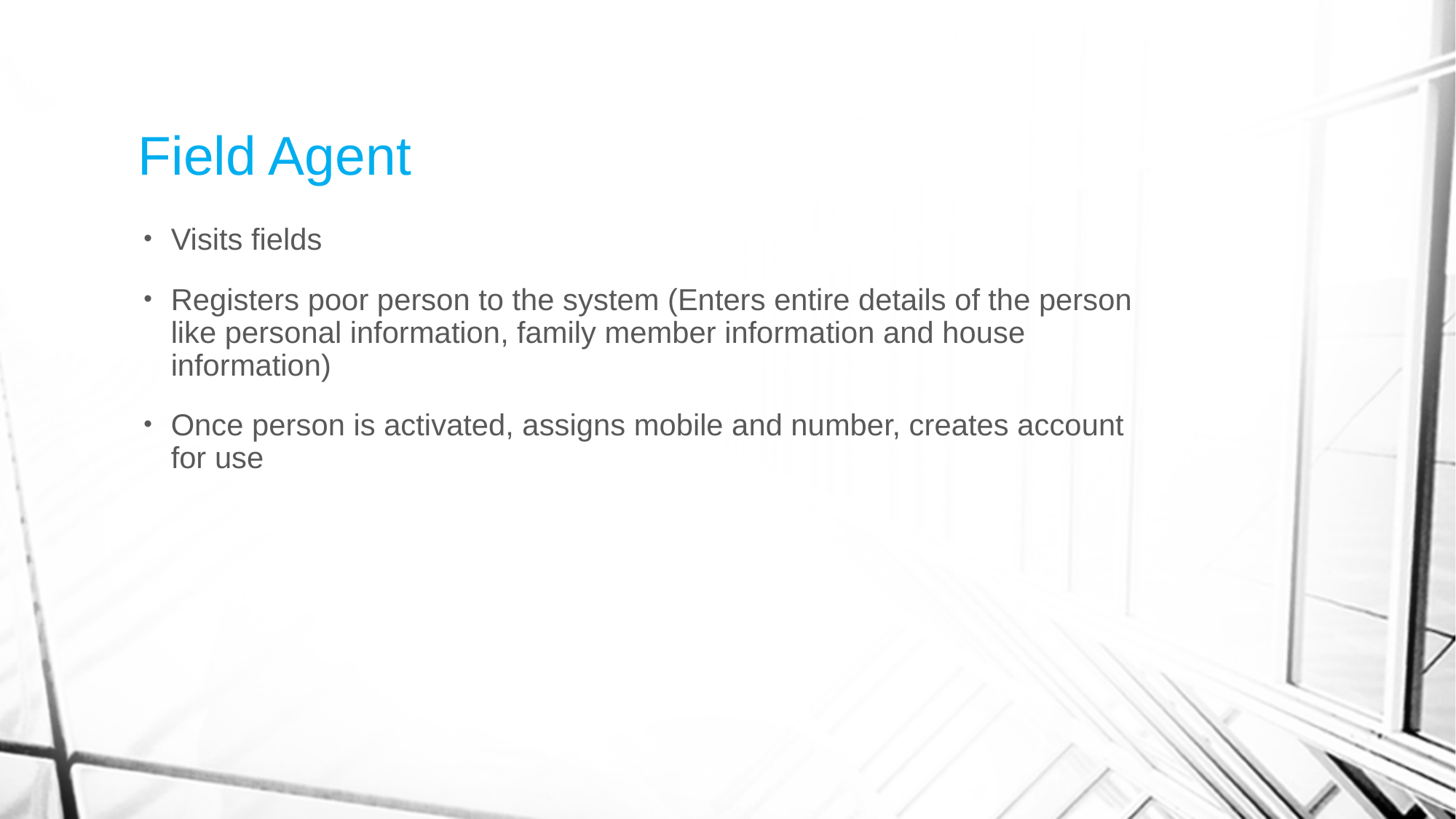

# Field Agent
Visits fields
Registers poor person to the system (Enters entire details of the person like personal information, family member information and house information)
Once person is activated, assigns mobile and number, creates account for use